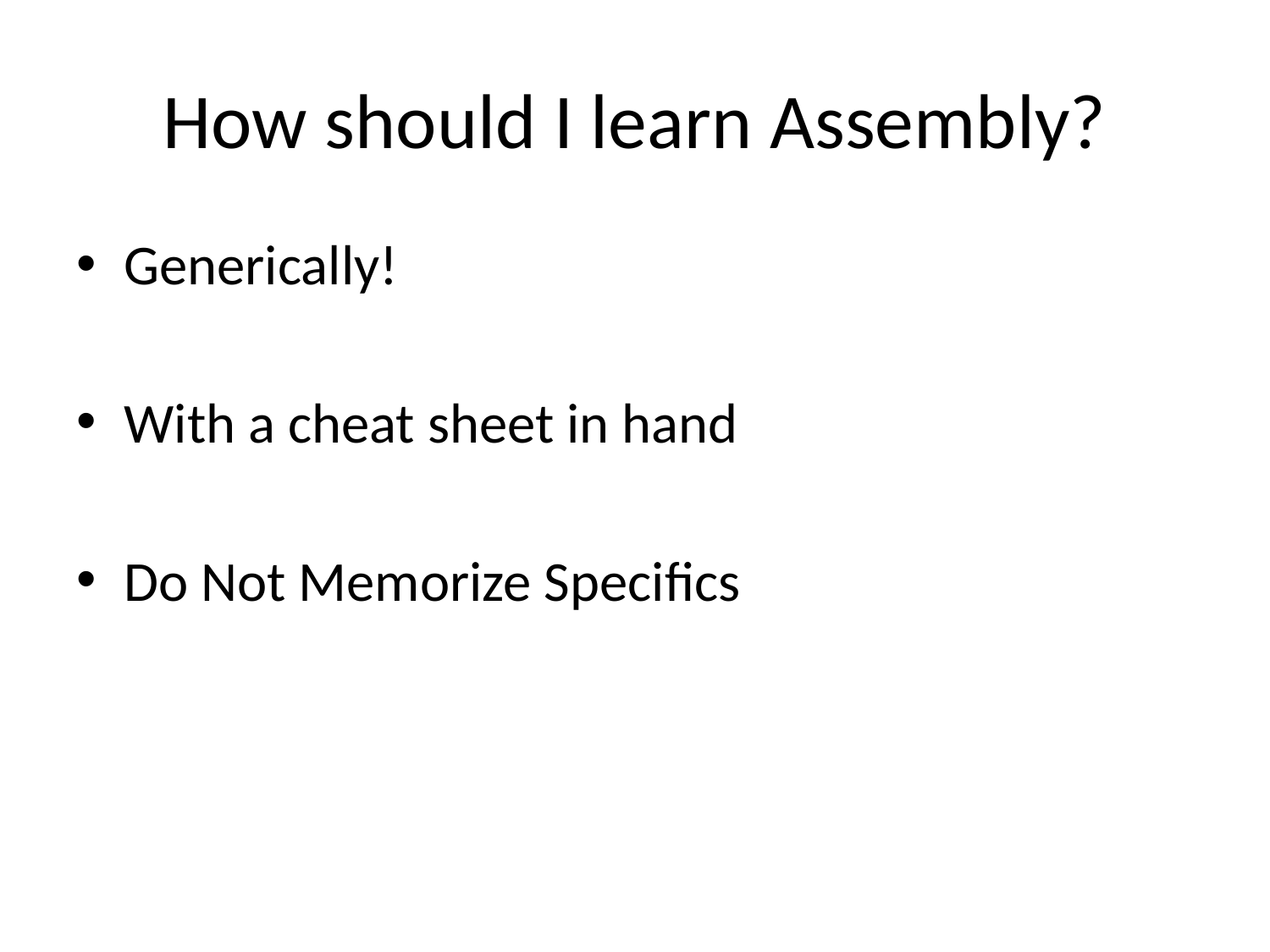

# How should I learn Assembly?
Generically!

With a cheat sheet in hand

Do Not Memorize Specifics